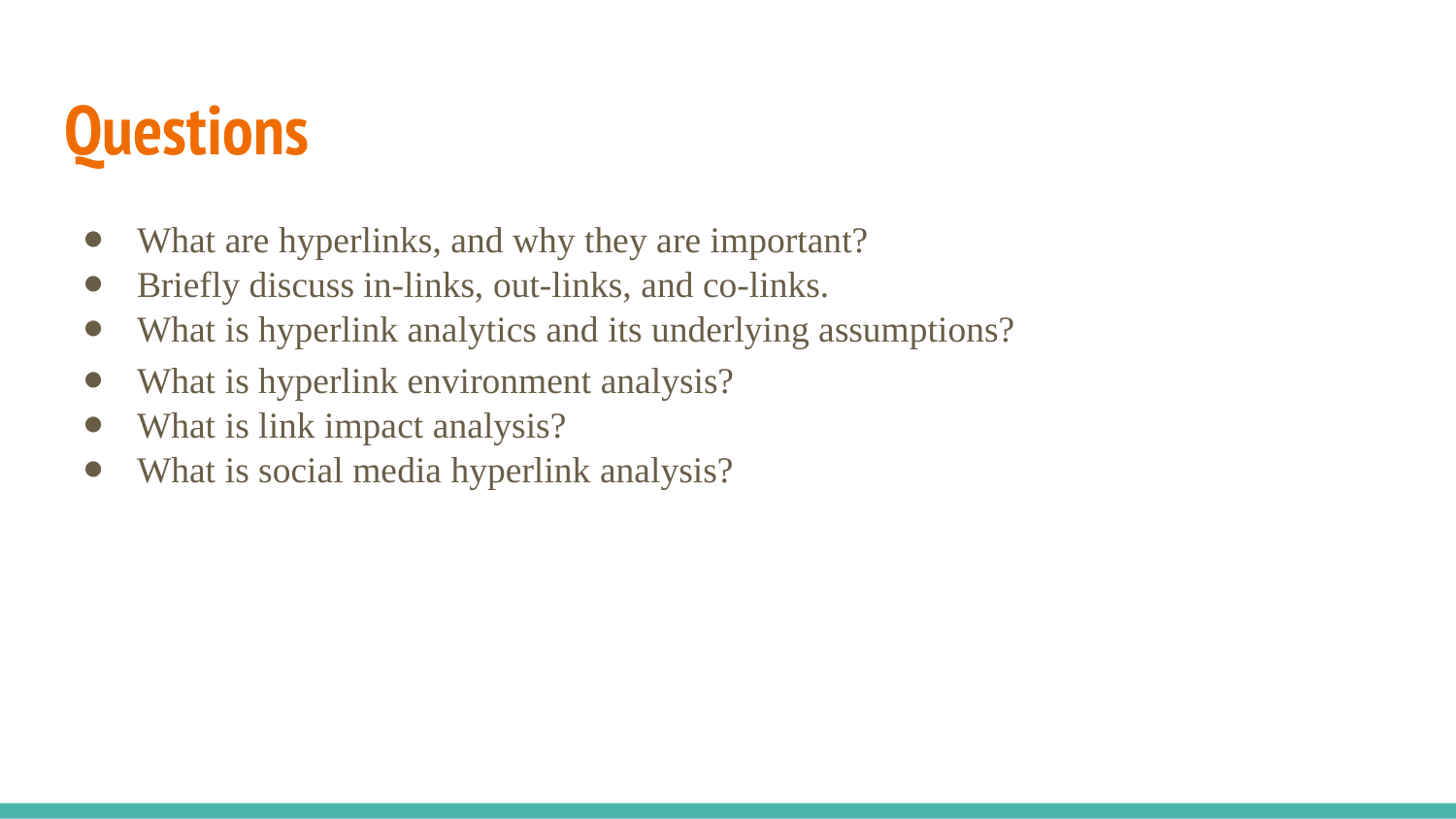

# Questions
What are hyperlinks, and why they are important?
Briefly discuss in-links, out-links, and co-links.
What is hyperlink analytics and its underlying assumptions?
What is hyperlink environment analysis?
What is link impact analysis?
What is social media hyperlink analysis?